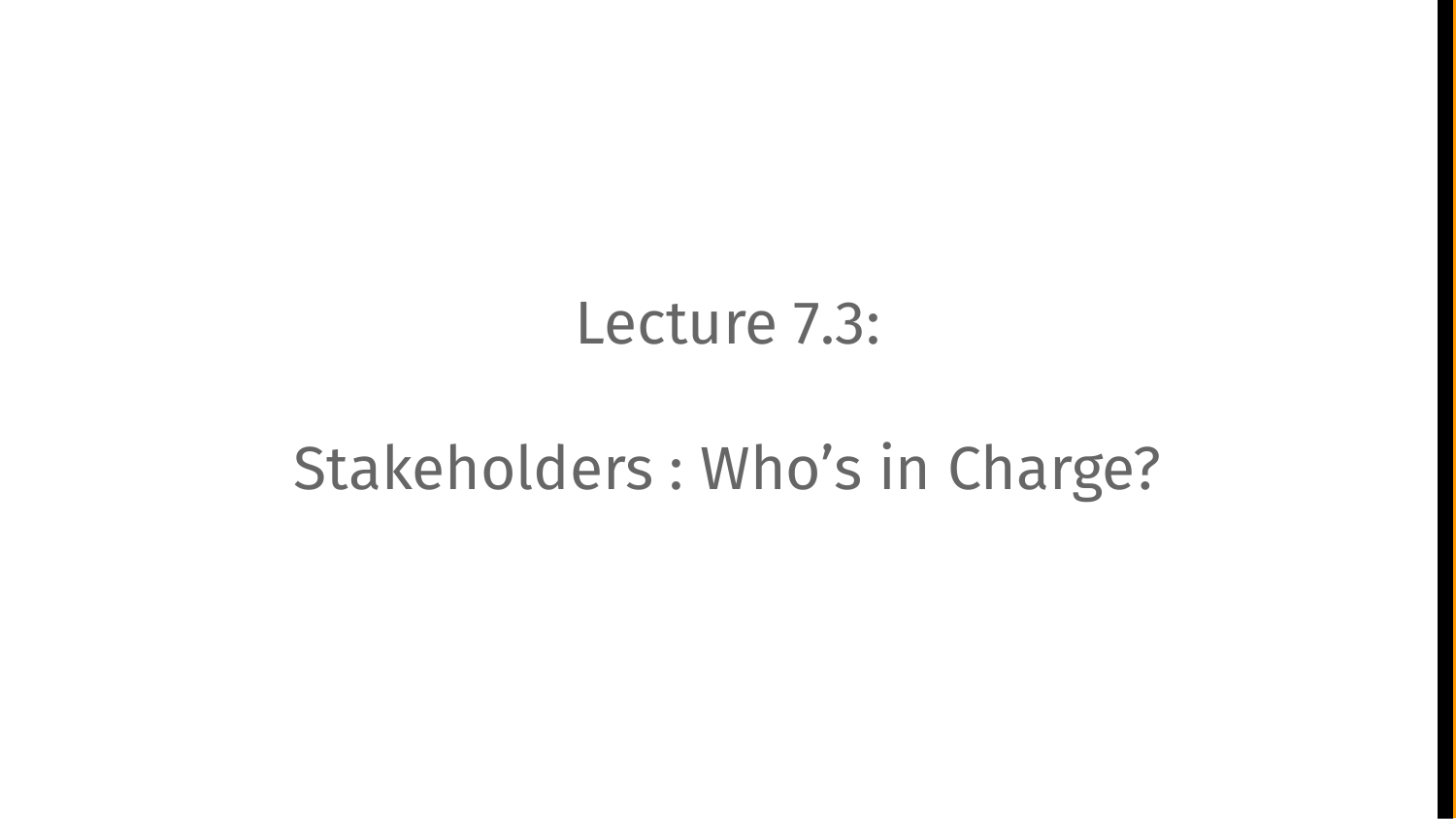

Lecture 7.3:

Stakeholders : Who’s in Charge?